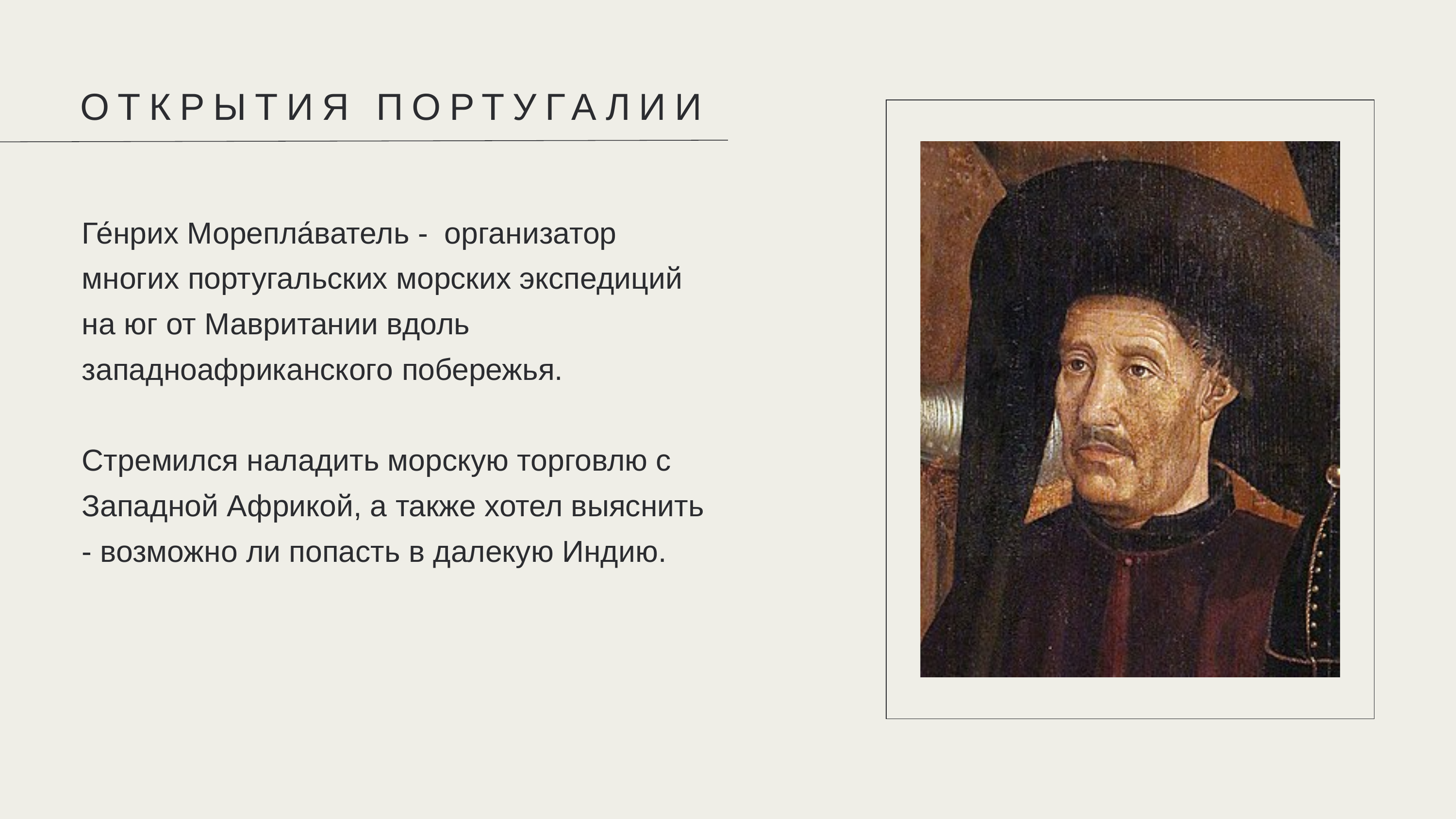

ОТКРЫТИЯ ПОРТУГАЛИИ

Ге́нрих Морепла́ватель -  организатор многих португальских морских экспедиций на юг от Мавритании вдоль западноафриканского побережья.

Стремился наладить морскую торговлю с Западной Африкой, а также хотел выяснить - возможно ли попасть в далекую Индию.